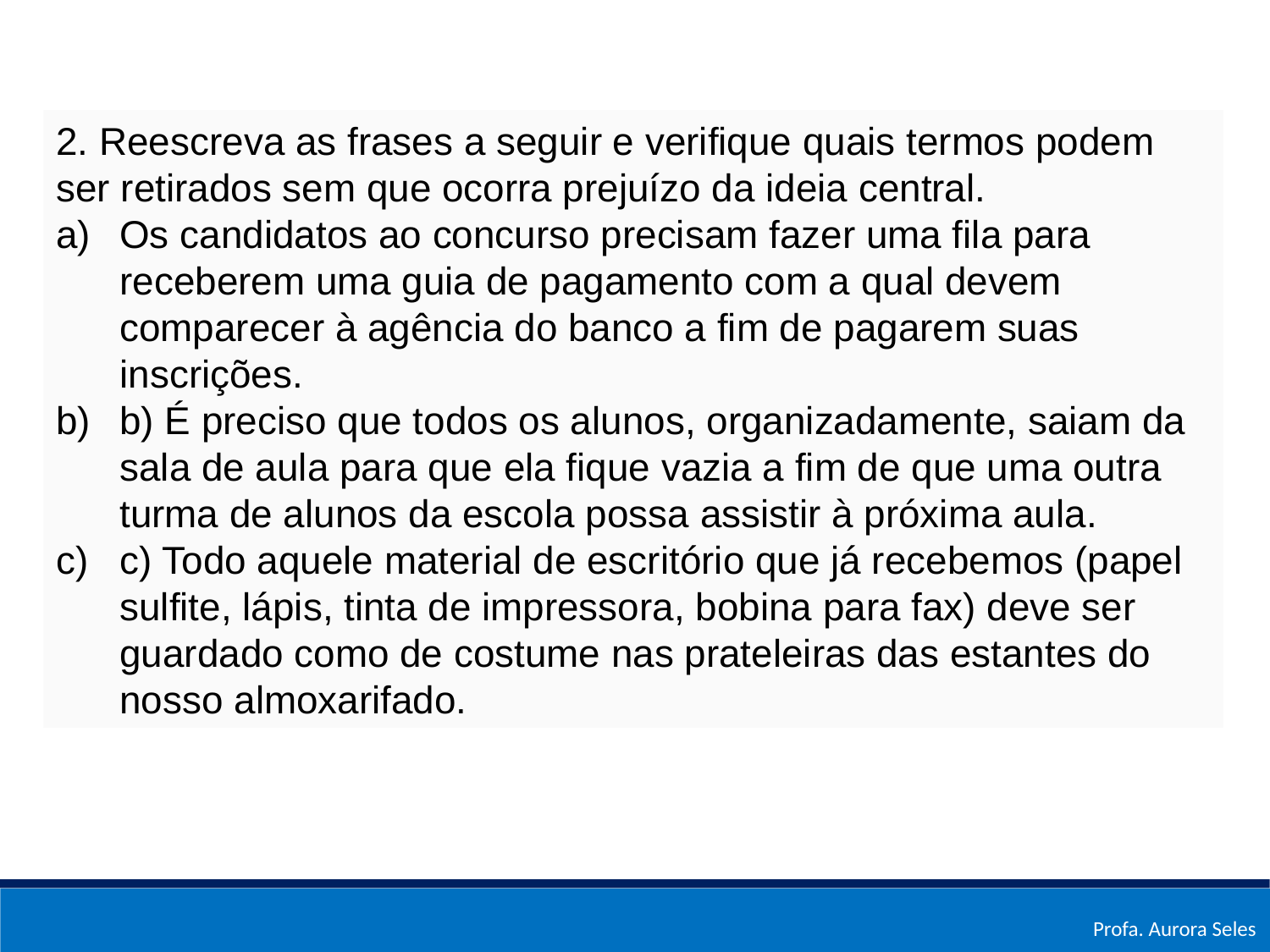

2. Reescreva as frases a seguir e verifique quais termos podem ser retirados sem que ocorra prejuízo da ideia central.
Os candidatos ao concurso precisam fazer uma fila para receberem uma guia de pagamento com a qual devem comparecer à agência do banco a fim de pagarem suas inscrições.
b) É preciso que todos os alunos, organizadamente, saiam da sala de aula para que ela fique vazia a fim de que uma outra turma de alunos da escola possa assistir à próxima aula.
c) Todo aquele material de escritório que já recebemos (papel sulfite, lápis, tinta de impressora, bobina para fax) deve ser guardado como de costume nas prateleiras das estantes do nosso almoxarifado.
| quando, enquanto, apenas, mal, logo que, depois que, antes que, até que, sempre que, todas as vezes que, agora que, cada vez que, assim que, à medida que |
| --- |
| embora, conquanto, que, malgrado, ainda que, mesmo que/se, posto que, se bem que, por mais que, por menos que, ainda quando, sem que, nem que, não obstante, apesar de |
| --- |
| como, segundo, qual (depois de tal), conforme, [do] que, quanto (depois de tanto), bem como, assim como, como se, ao passo que mais/ menos do que, tão/tanto… como |
| --- |
| e , nem, nem… nem, não só… mas também, não só… como também, tanto… como |
| --- |
| mas, contudo, todavia, porém, no entanto, não obstante, ainda assim, apesar disso |
| --- |
| pois, portanto, logo, assim, por conseguinte, por consequência, por isso |
| --- |
| ou, ou…ou, quer…quer, seja…seja, ora…ora, já...já, nem...nem |
| --- |
| pois, que, porquanto |
| --- |
| porque, como, porquanto, pois, que, pois que, dado que, uma vez que, visto que, já que, tanto mais que, pelo muito que |
| --- |
| para, para que, de modo a que, de forma a que, a fim de, por que |
| --- |
| se, caso, desde que, contanto que, salvo se, exceto se, a menos que, a não ser que |
| --- |
| que (depois de tal, tanto, tamanho, tão, de tal maneira, de tal modo), de modo que, de sorte que, de maneira que, de forma que |
| --- |
| para, que, se |
| --- |
Profa. Aurora Seles